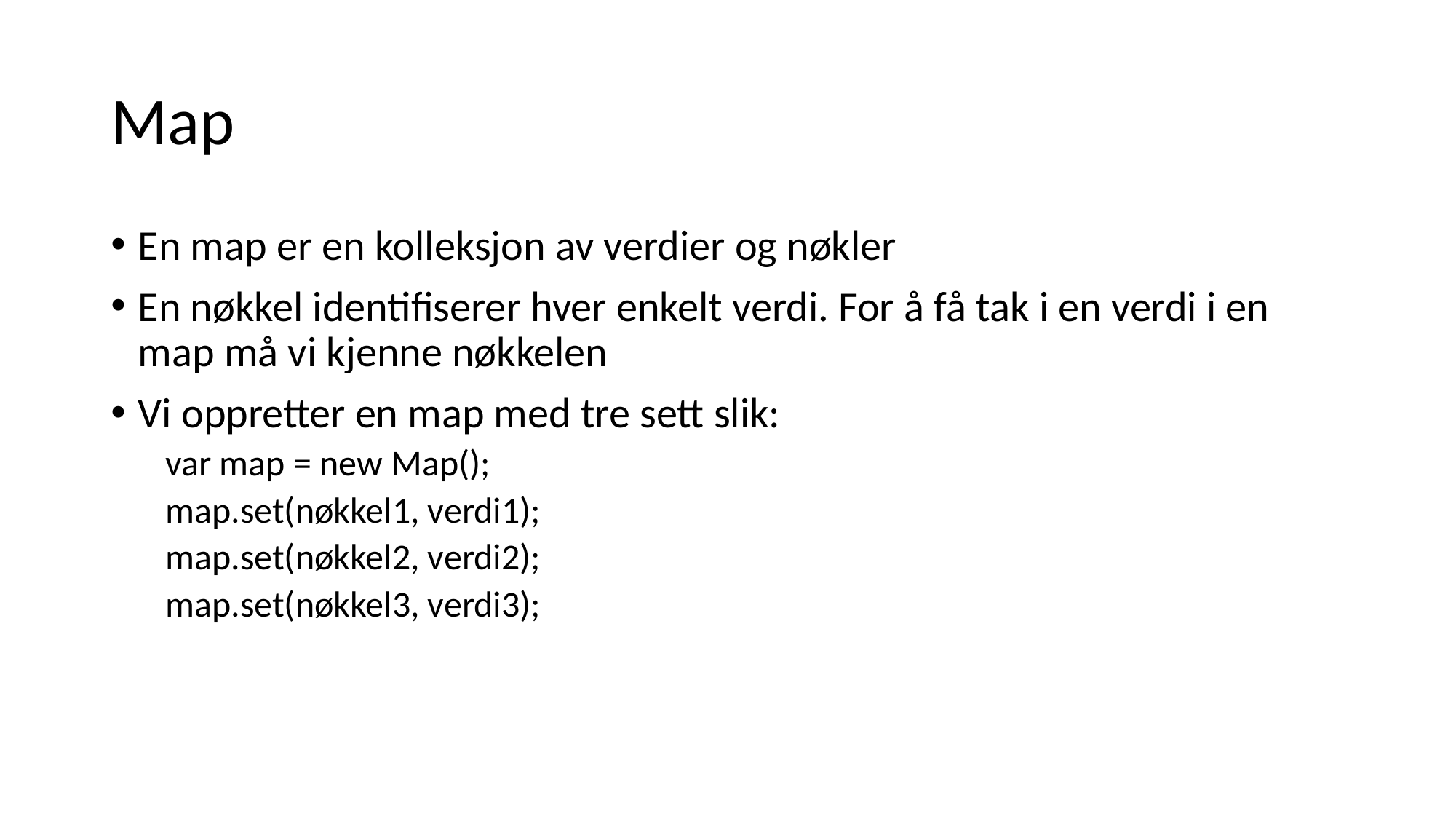

# Map
En map er en kolleksjon av verdier og nøkler
En nøkkel identifiserer hver enkelt verdi. For å få tak i en verdi i en map må vi kjenne nøkkelen
Vi oppretter en map med tre sett slik:
var map = new Map();
map.set(nøkkel1, verdi1);
map.set(nøkkel2, verdi2);
map.set(nøkkel3, verdi3);